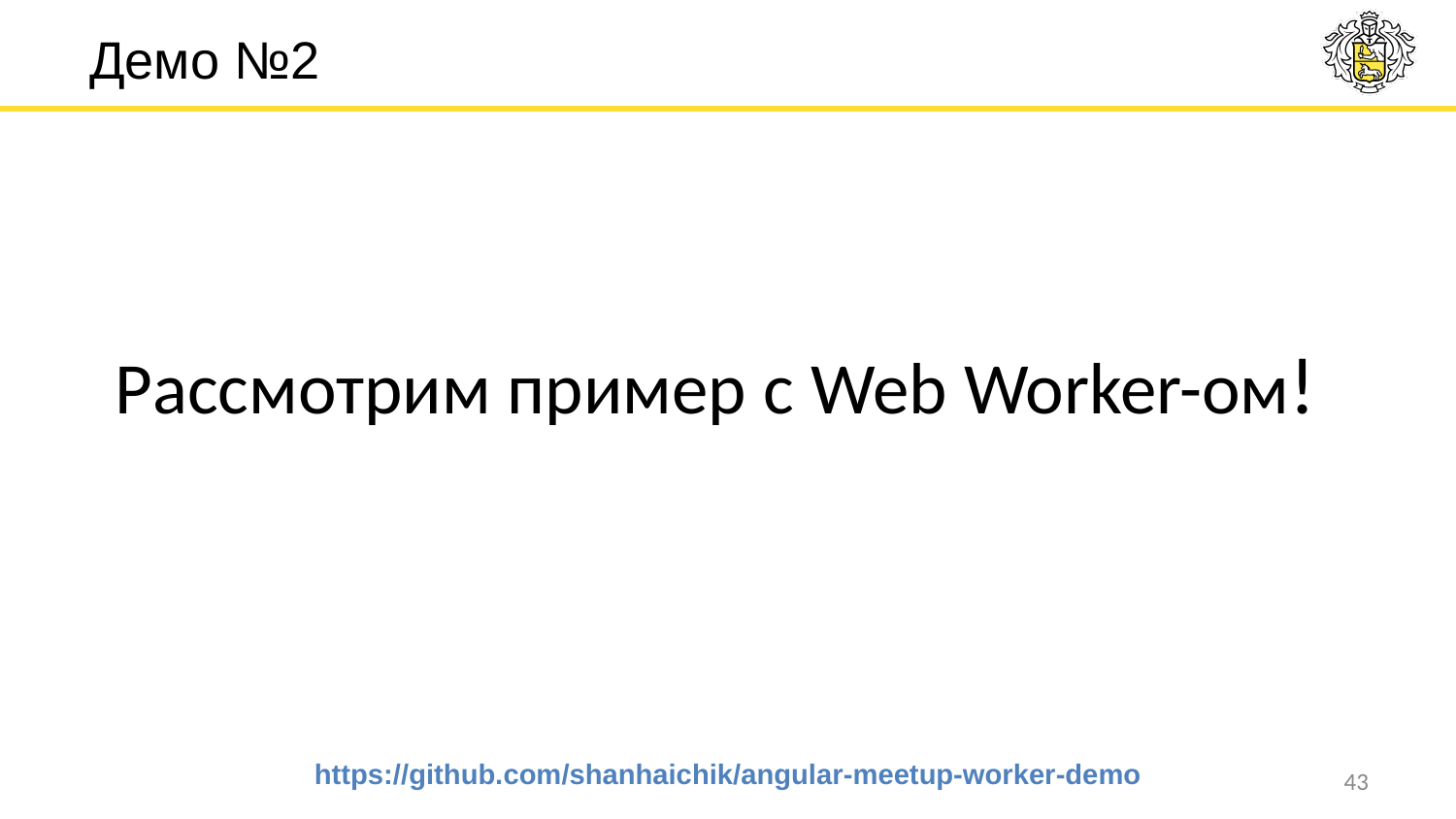

# Демо №2
Рассмотрим пример с Web Worker-ом!
https://github.com/shanhaichik/angular-meetup-worker-demo
43